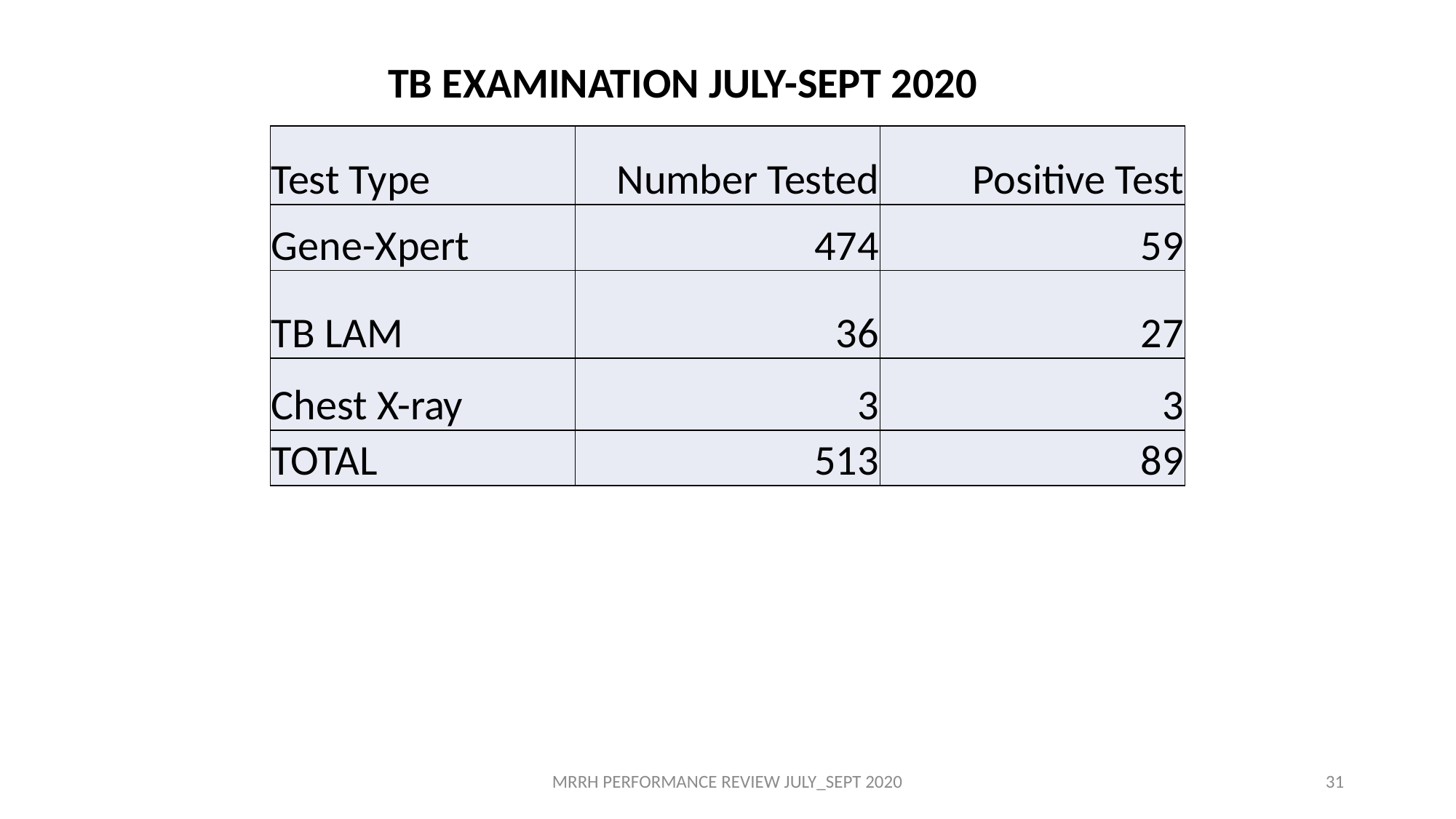

TB EXAMINATION JULY-SEPT 2020
| Test Type | Number Tested | Positive Test |
| --- | --- | --- |
| Gene-Xpert | 474 | 59 |
| TB LAM | 36 | 27 |
| Chest X-ray | 3 | 3 |
| TOTAL | 513 | 89 |
MRRH PERFORMANCE REVIEW JULY_SEPT 2020
31